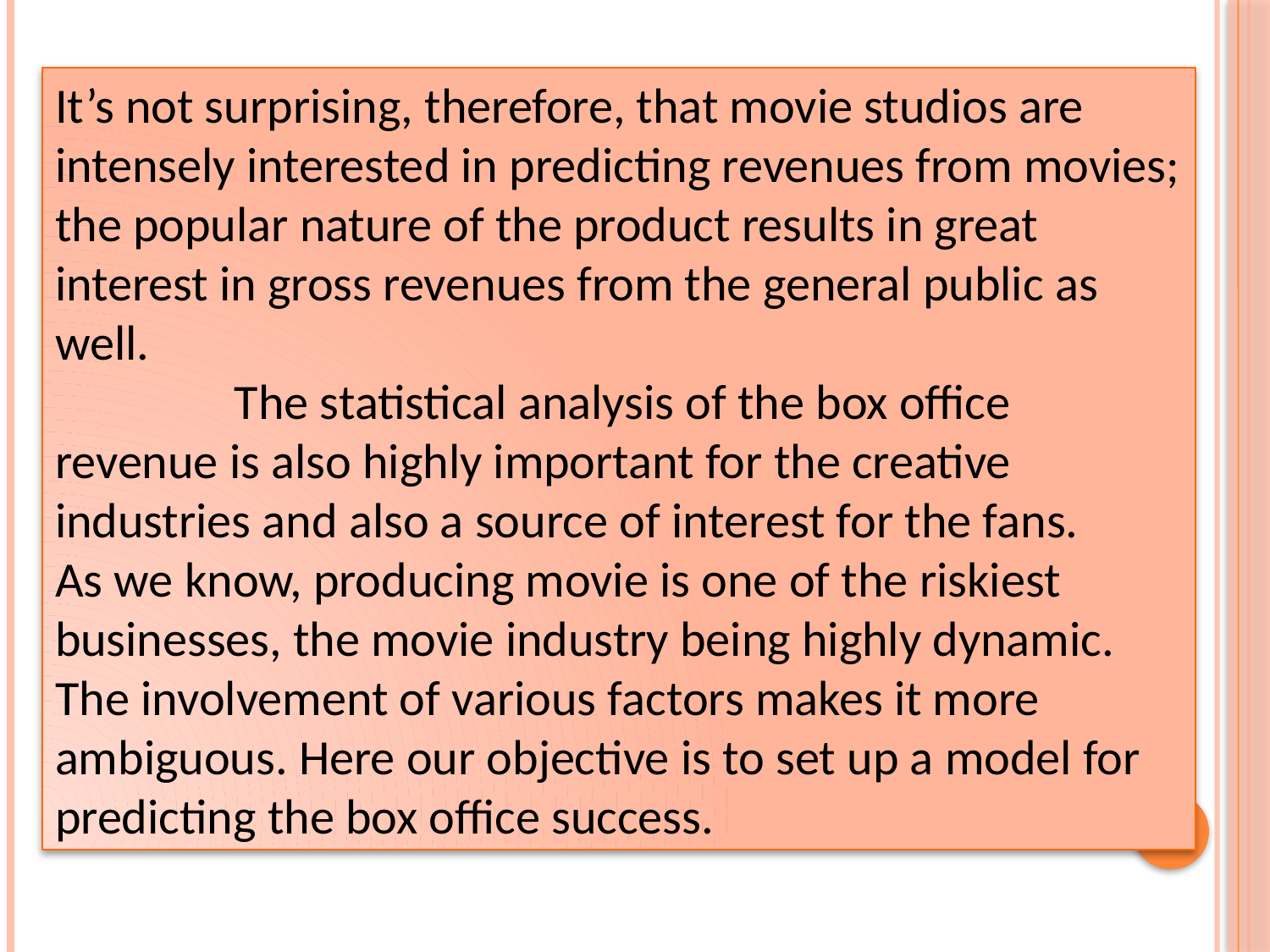

It’s not surprising, therefore, that movie studios are intensely interested in predicting revenues from movies; the popular nature of the product results in great interest in gross revenues from the general public as well.
                The statistical analysis of the box office revenue is also highly important for the creative industries and also a source of interest for the fans.
As we know, producing movie is one of the riskiest businesses, the movie industry being highly dynamic. The involvement of various factors makes it more ambiguous. Here our objective is to set up a model for predicting the box office success.